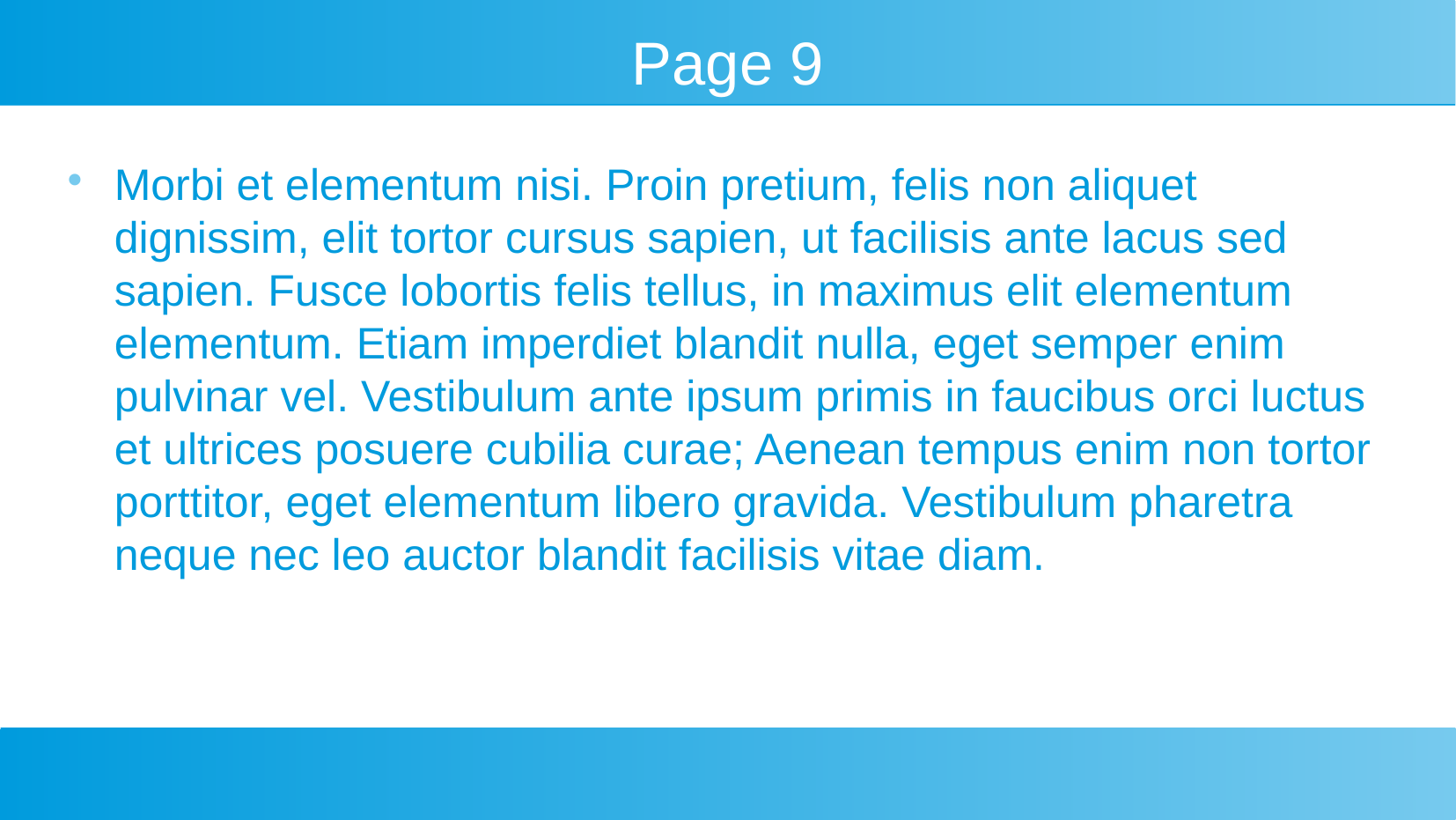

Page 9
Morbi et elementum nisi. Proin pretium, felis non aliquet dignissim, elit tortor cursus sapien, ut facilisis ante lacus sed sapien. Fusce lobortis felis tellus, in maximus elit elementum elementum. Etiam imperdiet blandit nulla, eget semper enim pulvinar vel. Vestibulum ante ipsum primis in faucibus orci luctus et ultrices posuere cubilia curae; Aenean tempus enim non tortor porttitor, eget elementum libero gravida. Vestibulum pharetra neque nec leo auctor blandit facilisis vitae diam.